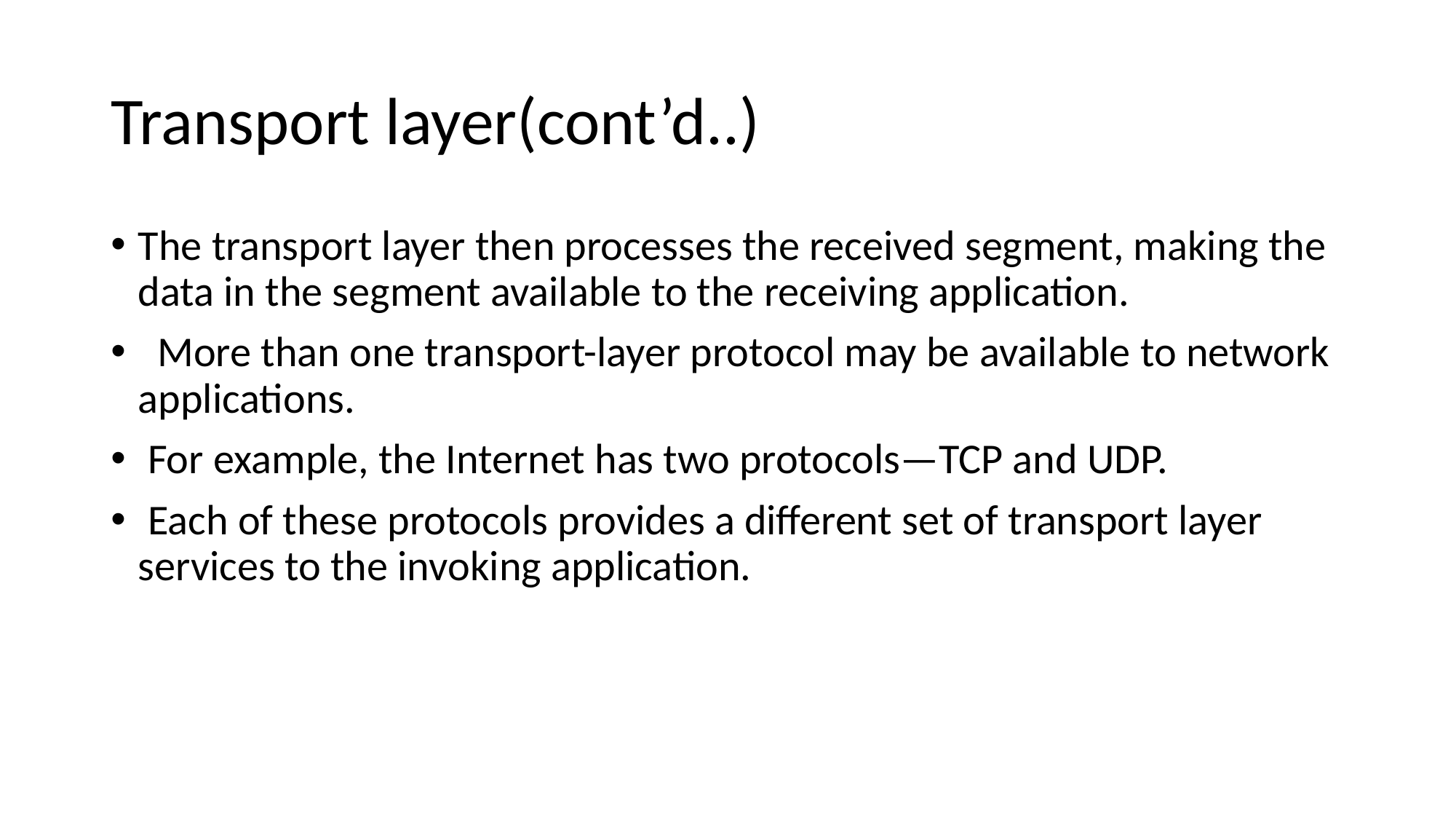

# Transport layer(cont’d..)
The transport layer then processes the received segment, making the data in the segment available to the receiving application.
  More than one transport-layer protocol may be available to network applications.
 For example, the Internet has two protocols—TCP and UDP.
 Each of these protocols provides a different set of transport layer services to the invoking application.